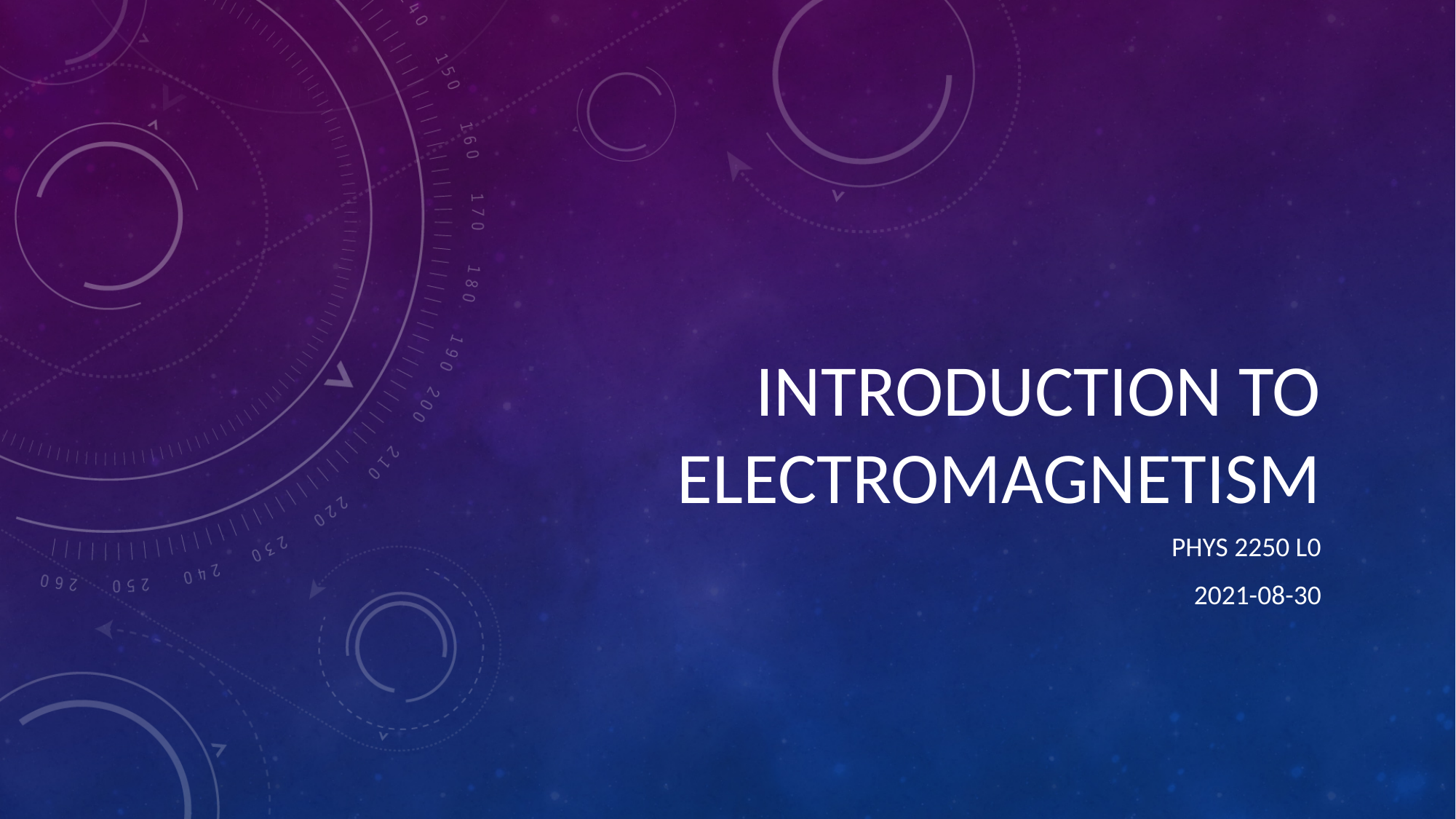

# Introduction To Electromagnetism
PHYS 2250 L0
2021-08-30